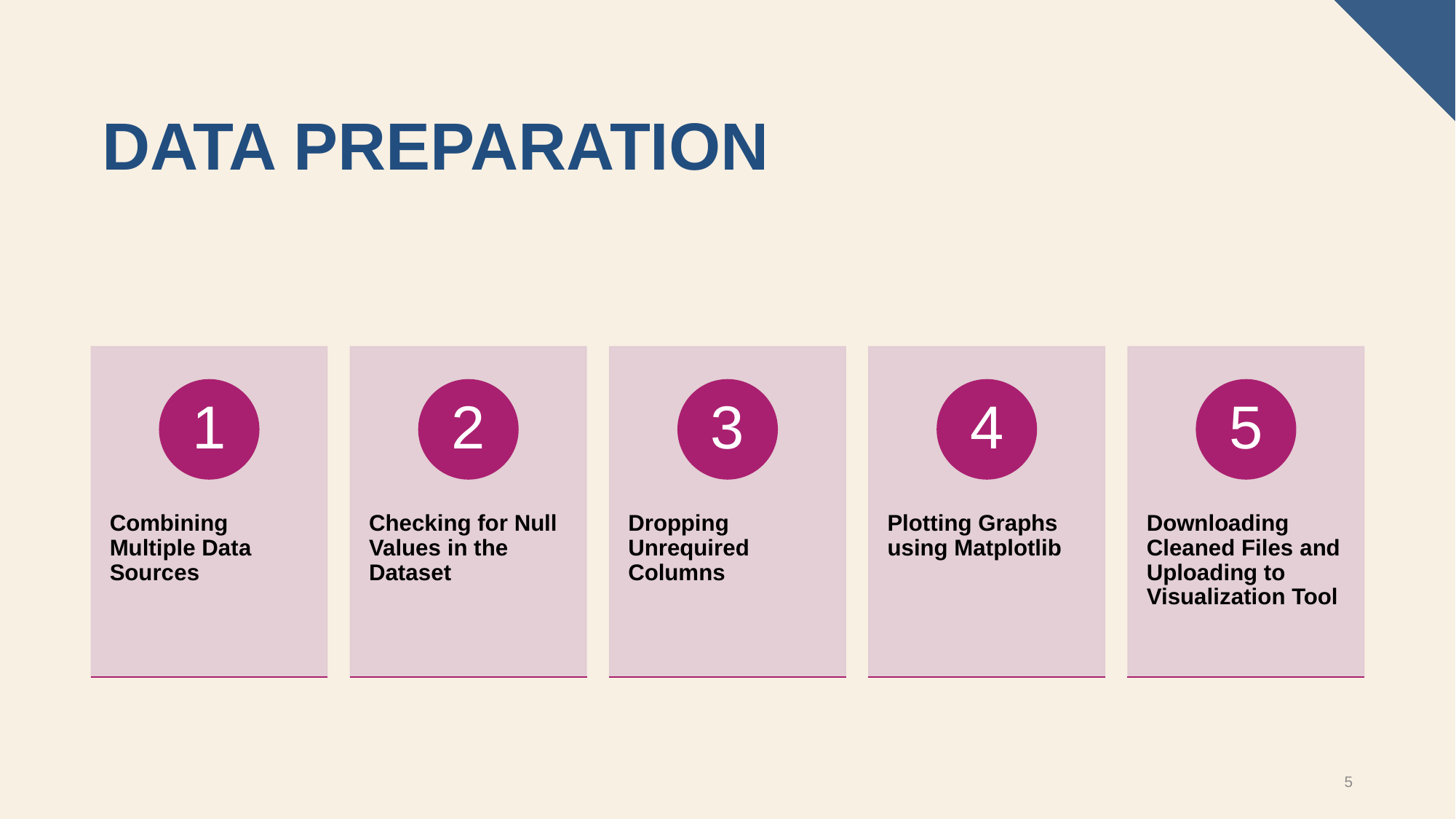

# DATA PREPARATION
Combining Multiple Data Sources
1
Checking for Null Values in the Dataset
2
Dropping Unrequired Columns
3
Plotting Graphs using Matplotlib
4
Downloading Cleaned Files and Uploading to Visualization Tool
5
5